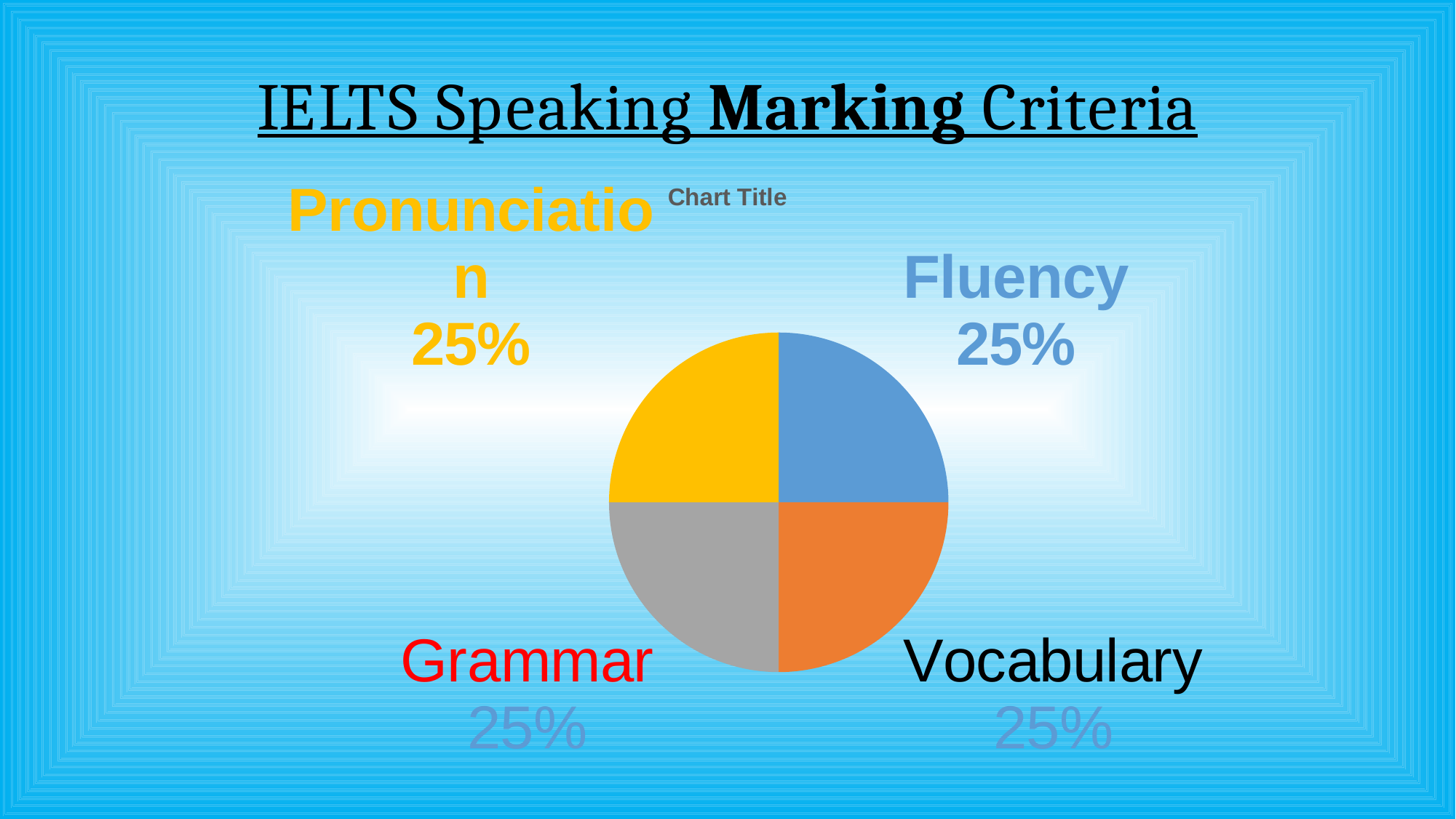

# IELTS Speaking Marking Criteria

### Chart:

| Category |  |
|---|---|
| Fluency | 25.0 |
| Vocabulary | 25.0 |
| Grammar | 25.0 |
| Pronunciation | 25.0 |